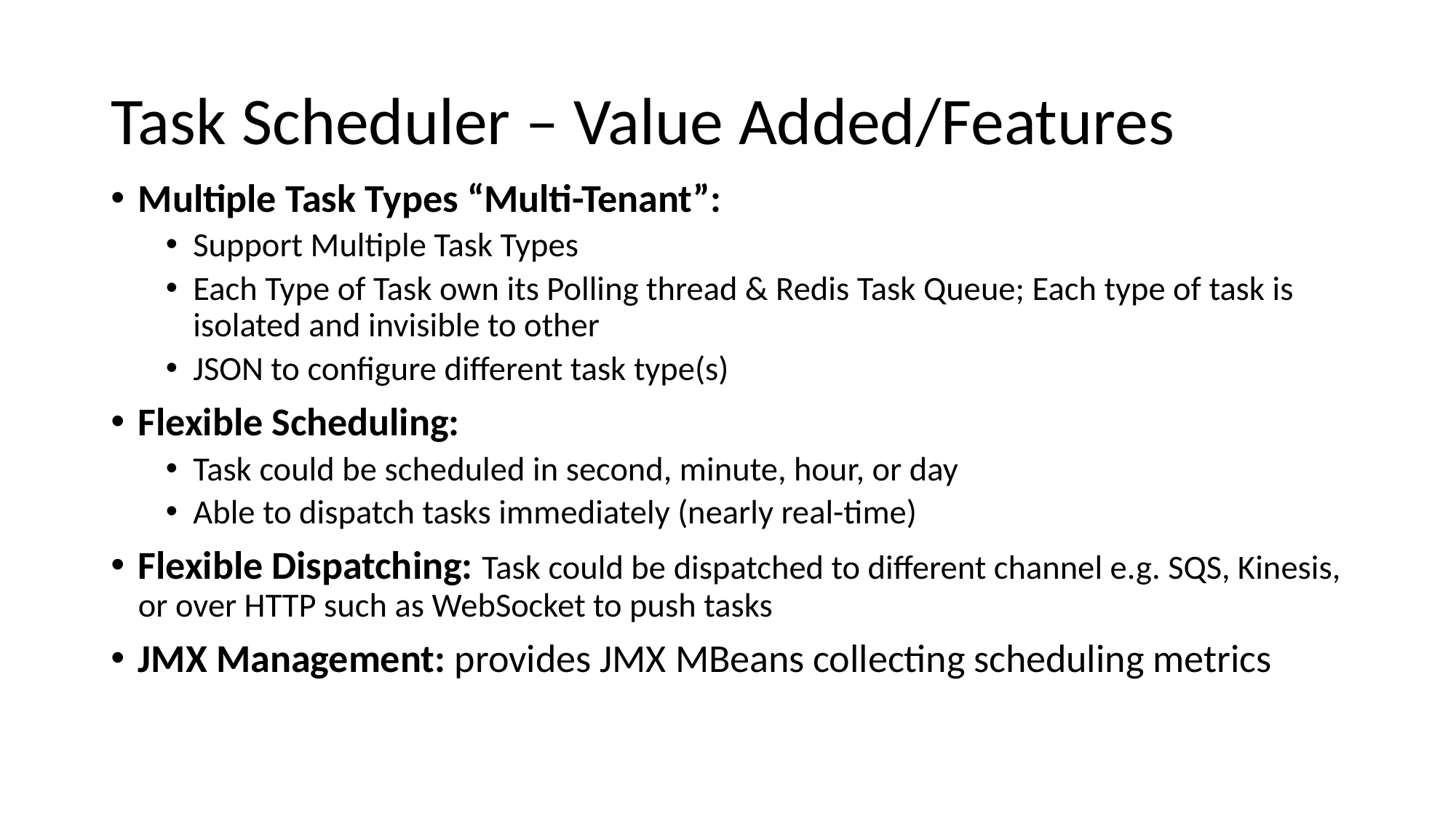

# Task Scheduler – Value Added/Features
Multiple Task Types “Multi-Tenant”:
Support Multiple Task Types
Each Type of Task own its Polling thread & Redis Task Queue; Each type of task is isolated and invisible to other
JSON to configure different task type(s)
Flexible Scheduling:
Task could be scheduled in second, minute, hour, or day
Able to dispatch tasks immediately (nearly real-time)
Flexible Dispatching: Task could be dispatched to different channel e.g. SQS, Kinesis, or over HTTP such as WebSocket to push tasks
JMX Management: provides JMX MBeans collecting scheduling metrics